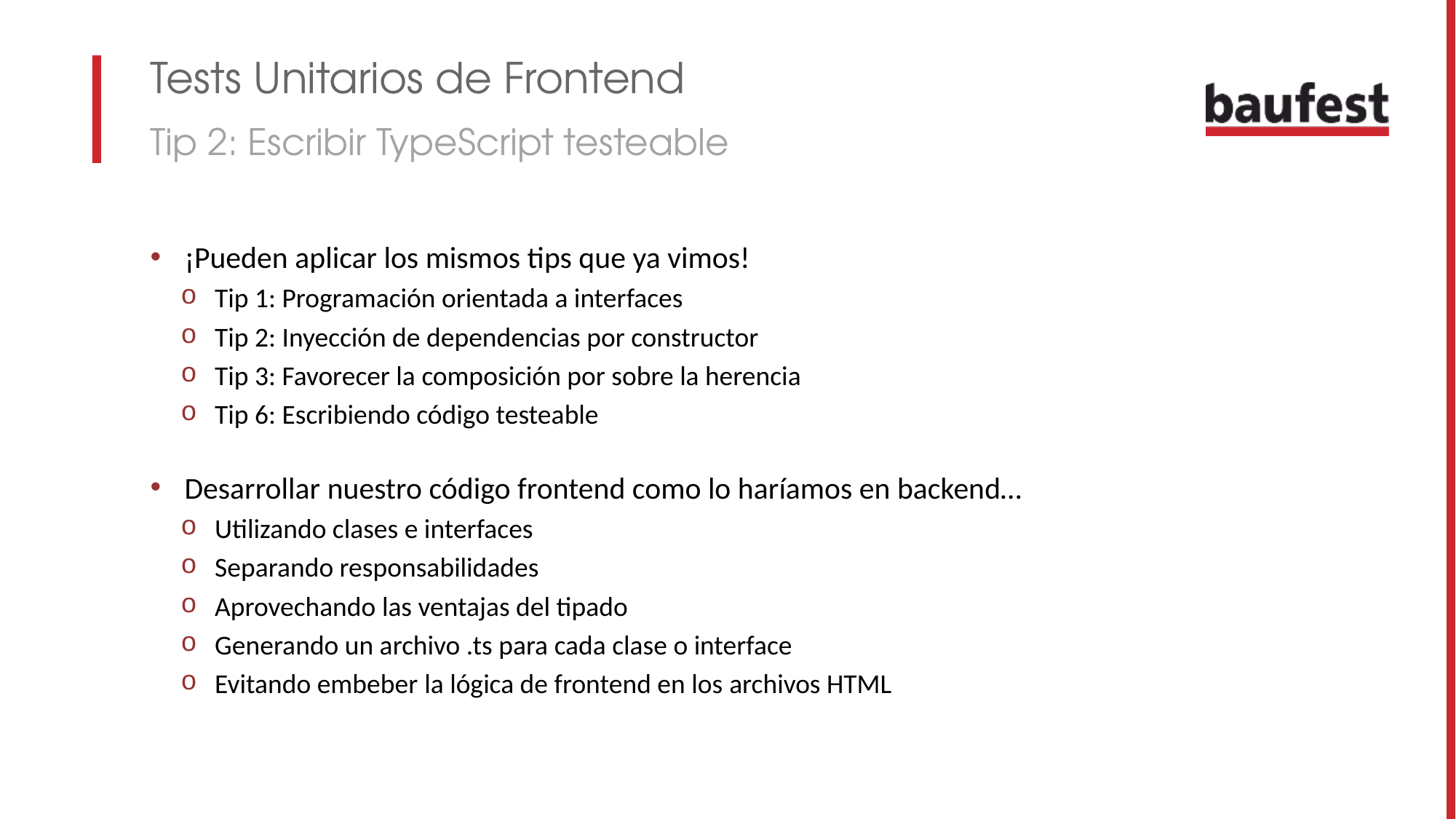

# Tests Unitarios de Frontend
Tip 2: Escribir TypeScript testeable
¡Pueden aplicar los mismos tips que ya vimos!
Tip 1: Programación orientada a interfaces
Tip 2: Inyección de dependencias por constructor
Tip 3: Favorecer la composición por sobre la herencia
Tip 6: Escribiendo código testeable
Desarrollar nuestro código frontend como lo haríamos en backend…
Utilizando clases e interfaces
Separando responsabilidades
Aprovechando las ventajas del tipado
Generando un archivo .ts para cada clase o interface
Evitando embeber la lógica de frontend en los archivos HTML